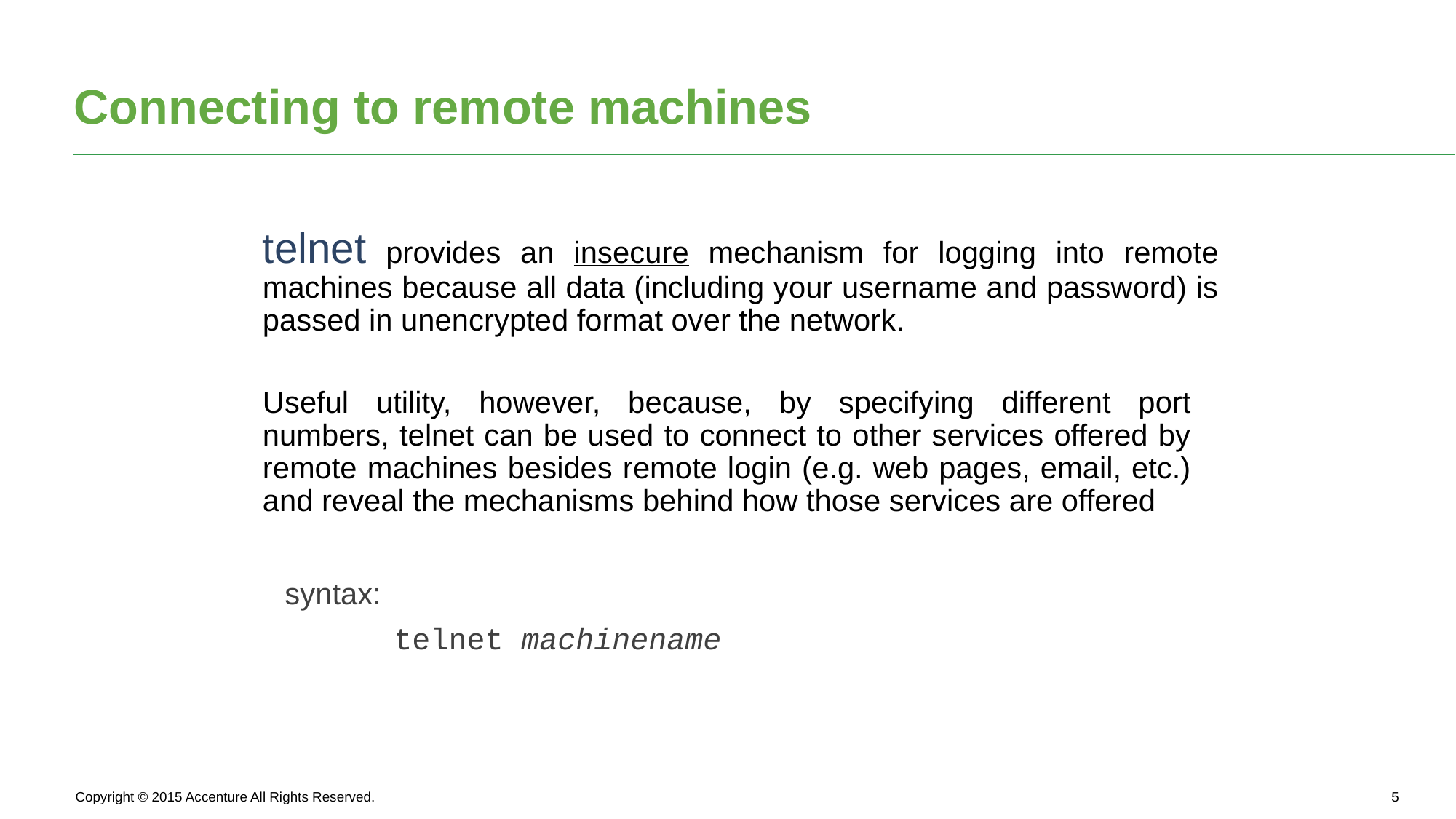

# Connecting to remote machines

telnet provides an insecure mechanism for logging into remote machines because all data (including your username and password) is passed in unencrypted format over the network.
Useful utility, however, because, by specifying different port numbers, telnet can be used to connect to other services offered by remote machines besides remote login (e.g. web pages, email, etc.) and reveal the mechanisms behind how those services are offered
syntax:
	telnet machinename
Copyright © 2015 Accenture All Rights Reserved.
5